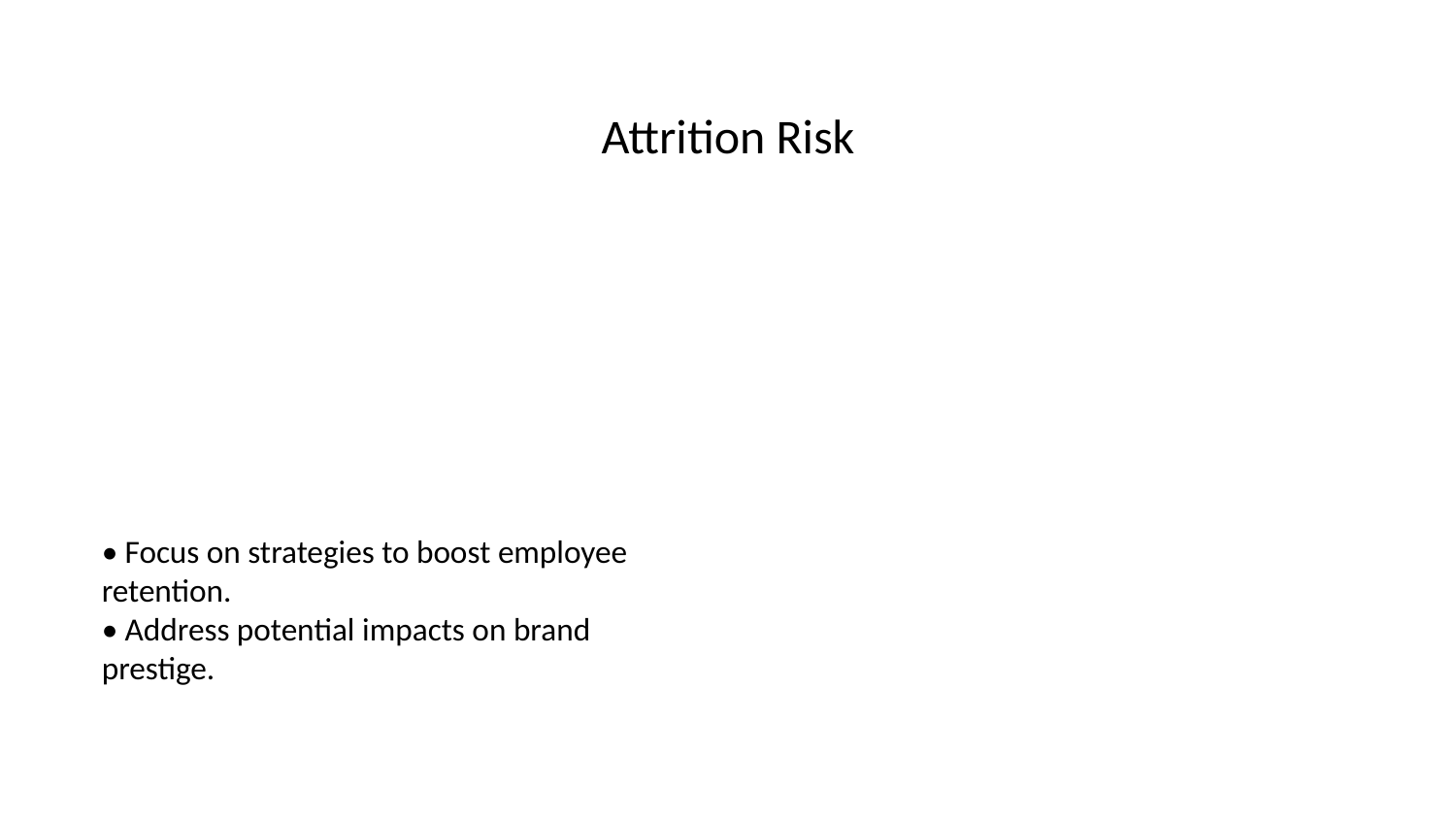

# Attrition Risk
• Focus on strategies to boost employee retention.
• Address potential impacts on brand prestige.